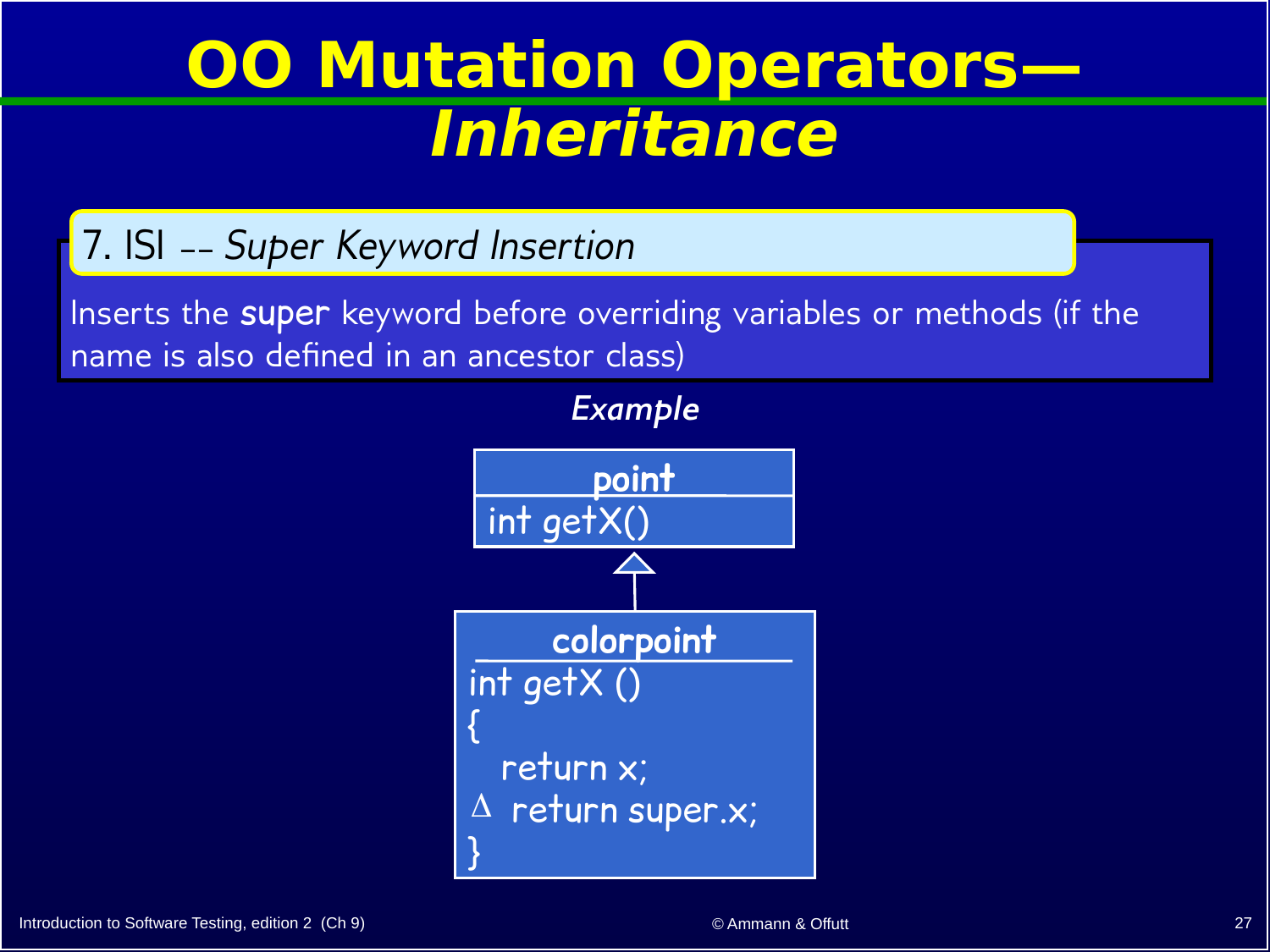

# OO Mutation Operators—Inheritance
7. ISI –– Super Keyword Insertion

Inserts the super keyword before overriding variables or methods (if the name is also defined in an ancestor class)
Example
point
int getX()

colorpoint
int getX ()
{
	return x;
 return super.x;
}

27
Introduction to Software Testing, edition 2  (Ch 9)
© Ammann & Offutt